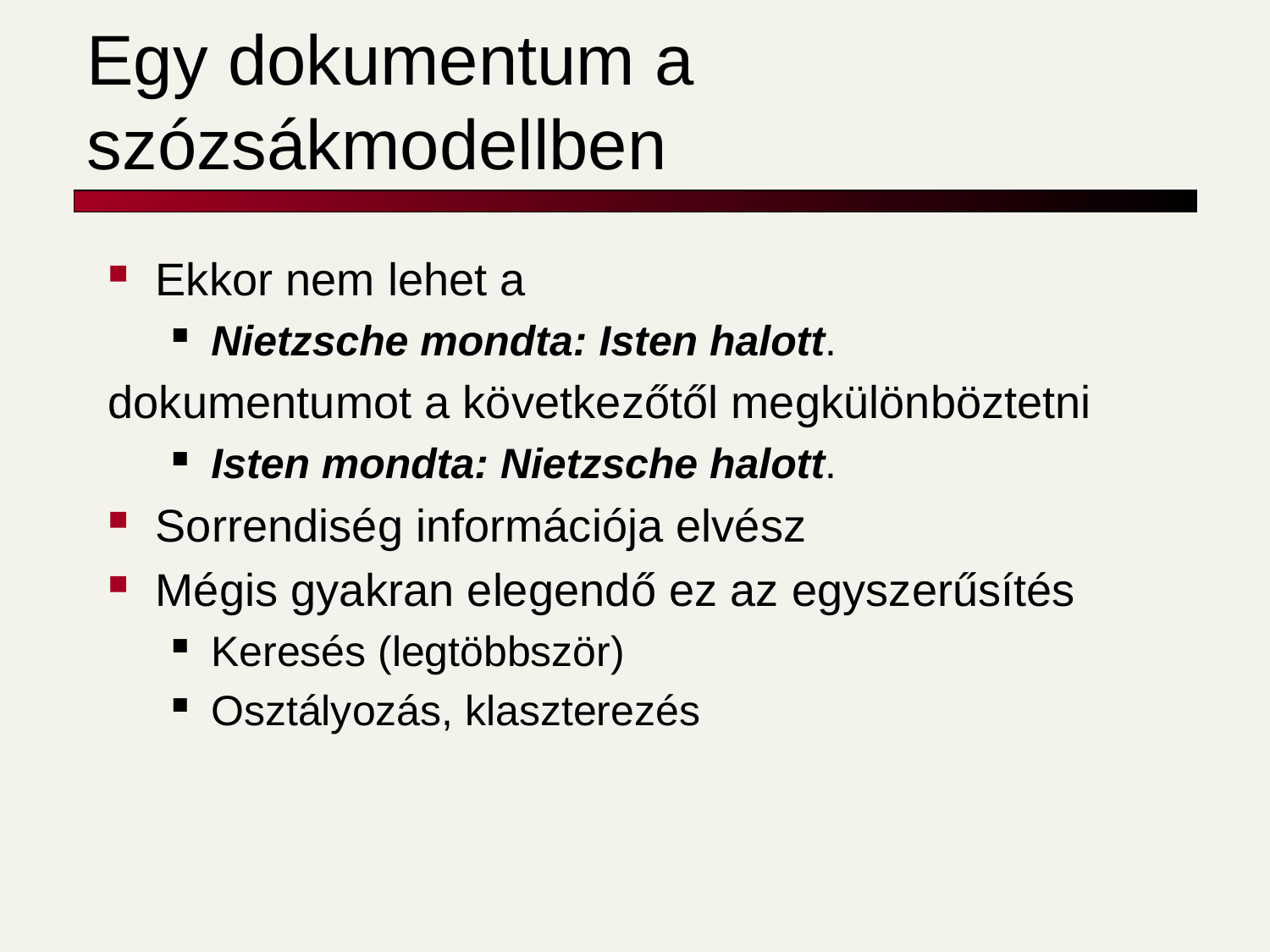

# Egy dokumentum a szózsákmodellben
Ekkor nem lehet a
Nietzsche mondta: Isten halott.
dokumentumot a következőtől megkülönböztetni
Isten mondta: Nietzsche halott.
Sorrendiség információja elvész
Mégis gyakran elegendő ez az egyszerűsítés
Keresés (legtöbbször)
Osztályozás, klaszterezés